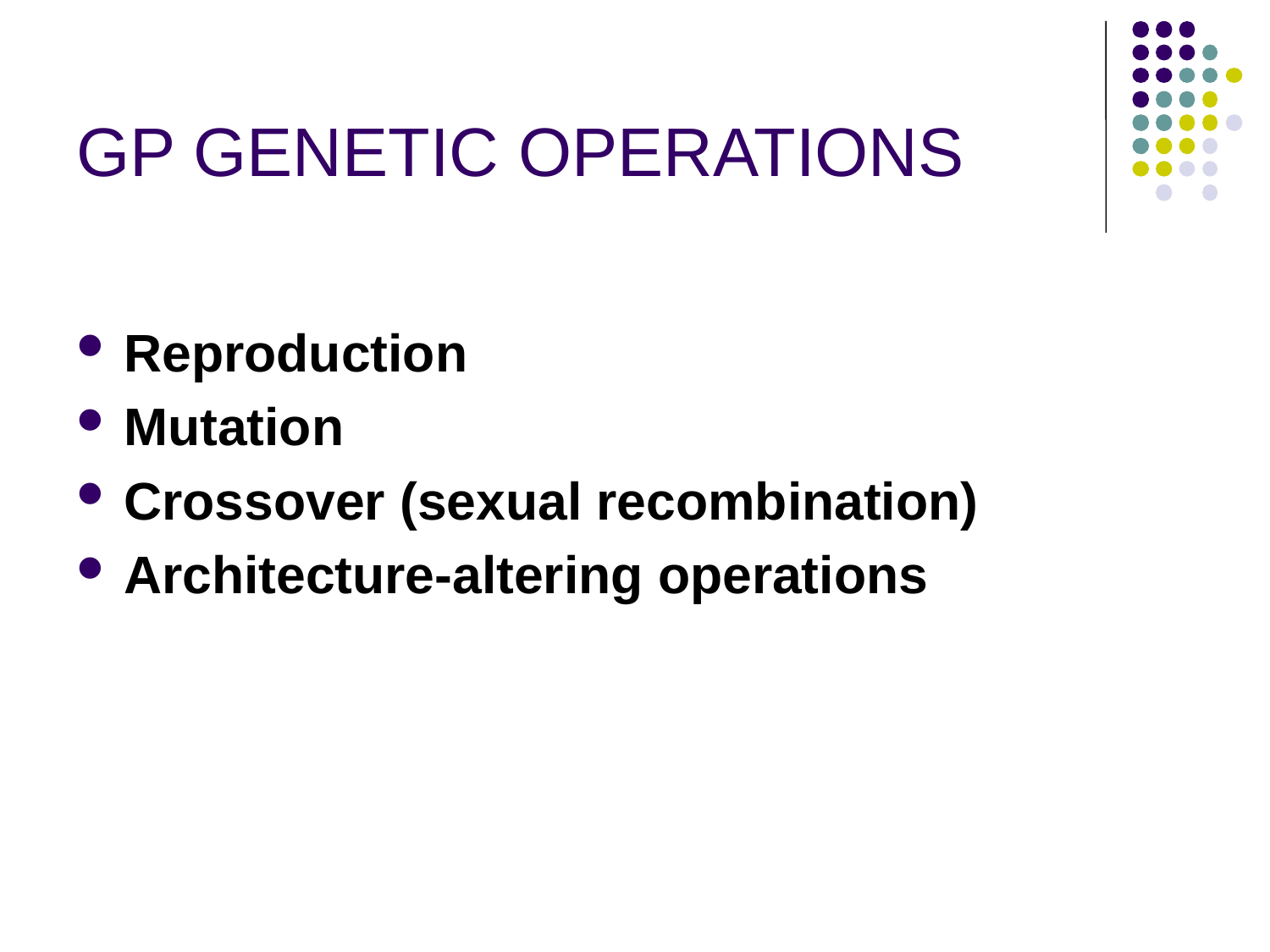

# GP GENETIC OPERATIONS

Reproduction
Mutation
Crossover (sexual recombination)
Architecture-altering operations